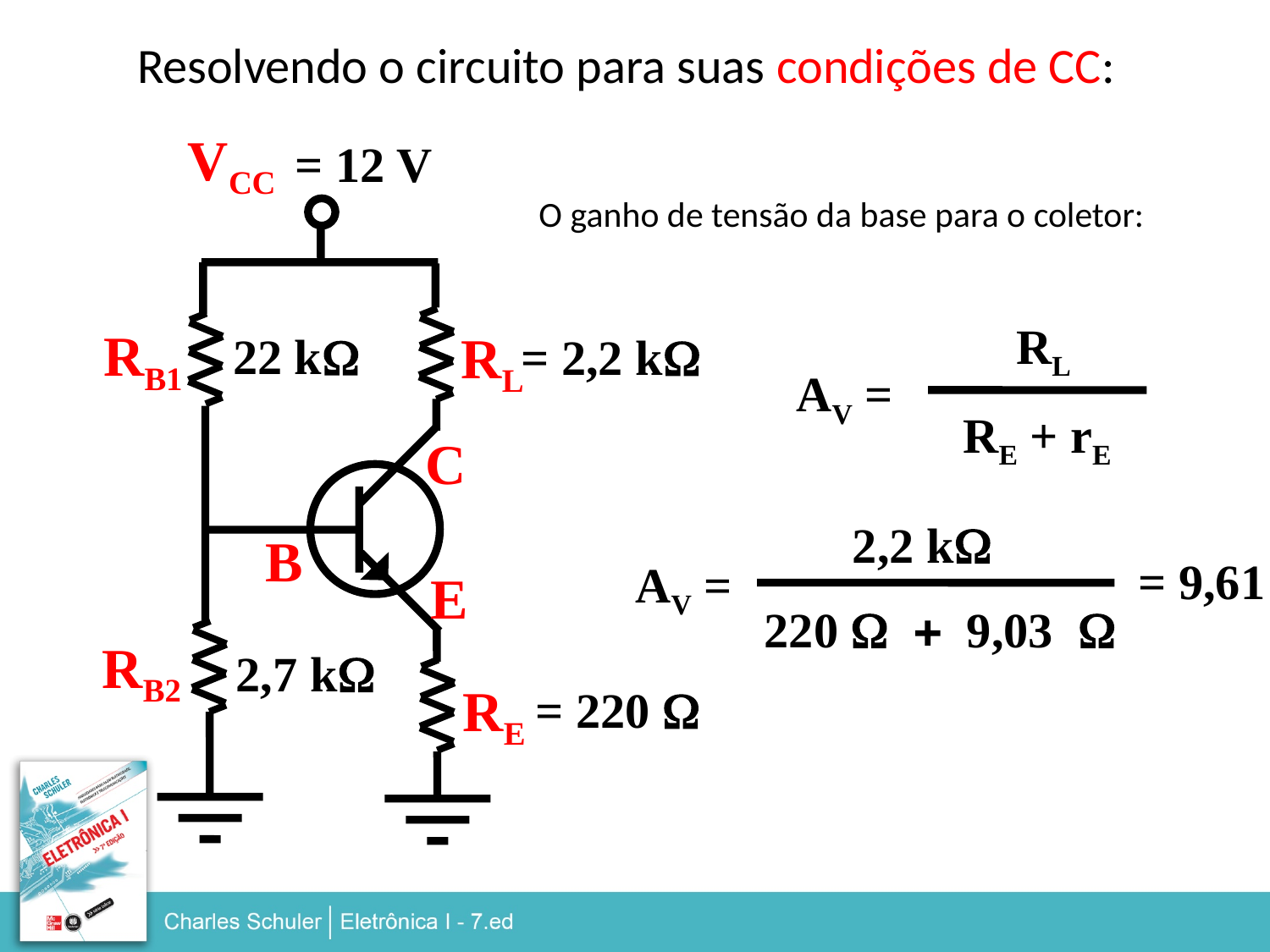

Resolvendo o circuito para suas condições de CC:
VCC
= 12 V
O ganho de tensão da base para o coletor:

RL
AV =

RE + rE
RB1

RL
22 kΩ
= 2,2 kΩ

C

2,2 kΩ
= 9,61
AV =

220 Ω + 9,03 Ω
B

E

RB2

2,7 kΩ

RE
= 220 Ω